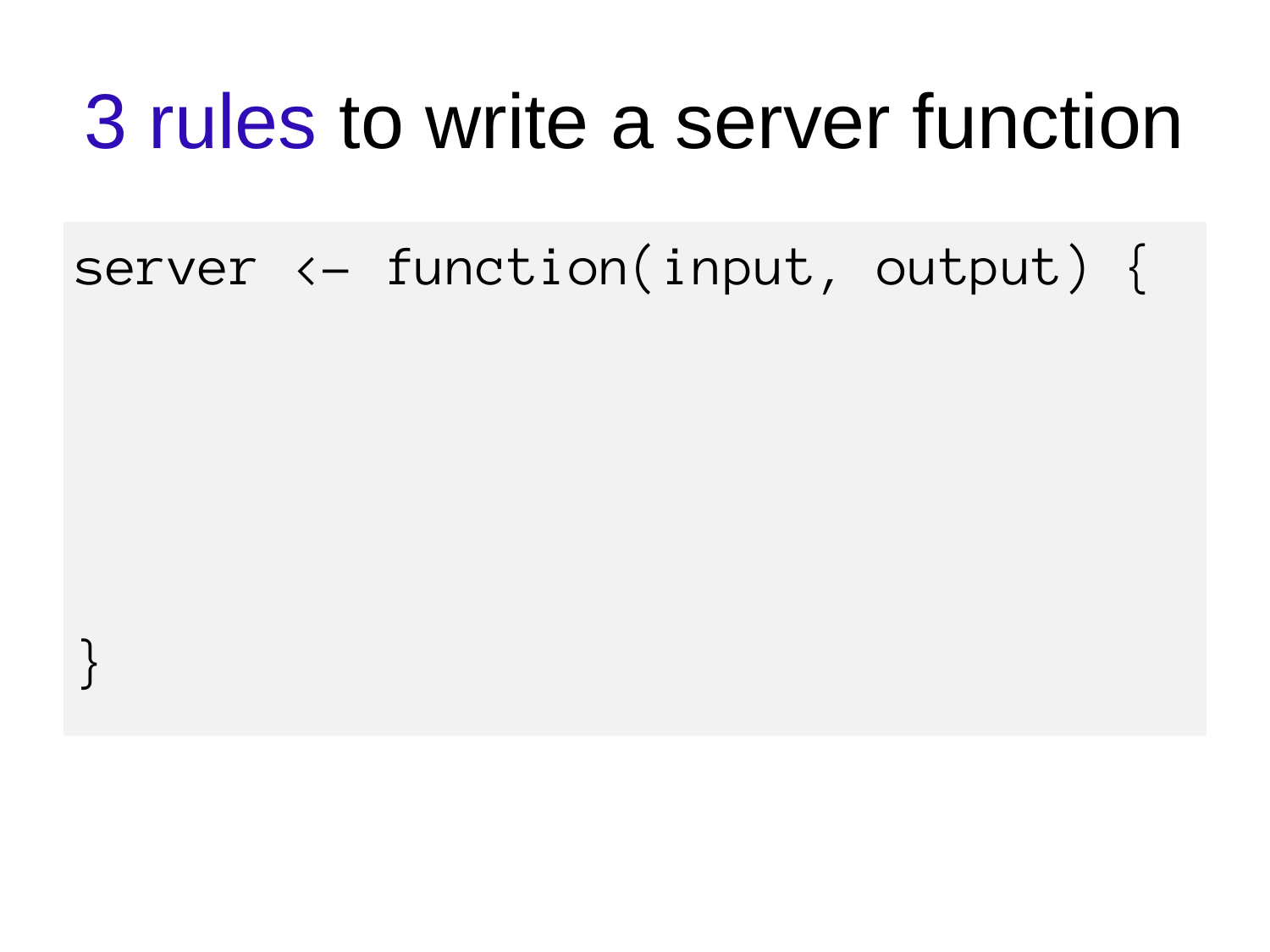

# 3 rules to write a server function
server <- function(input, output) {

}